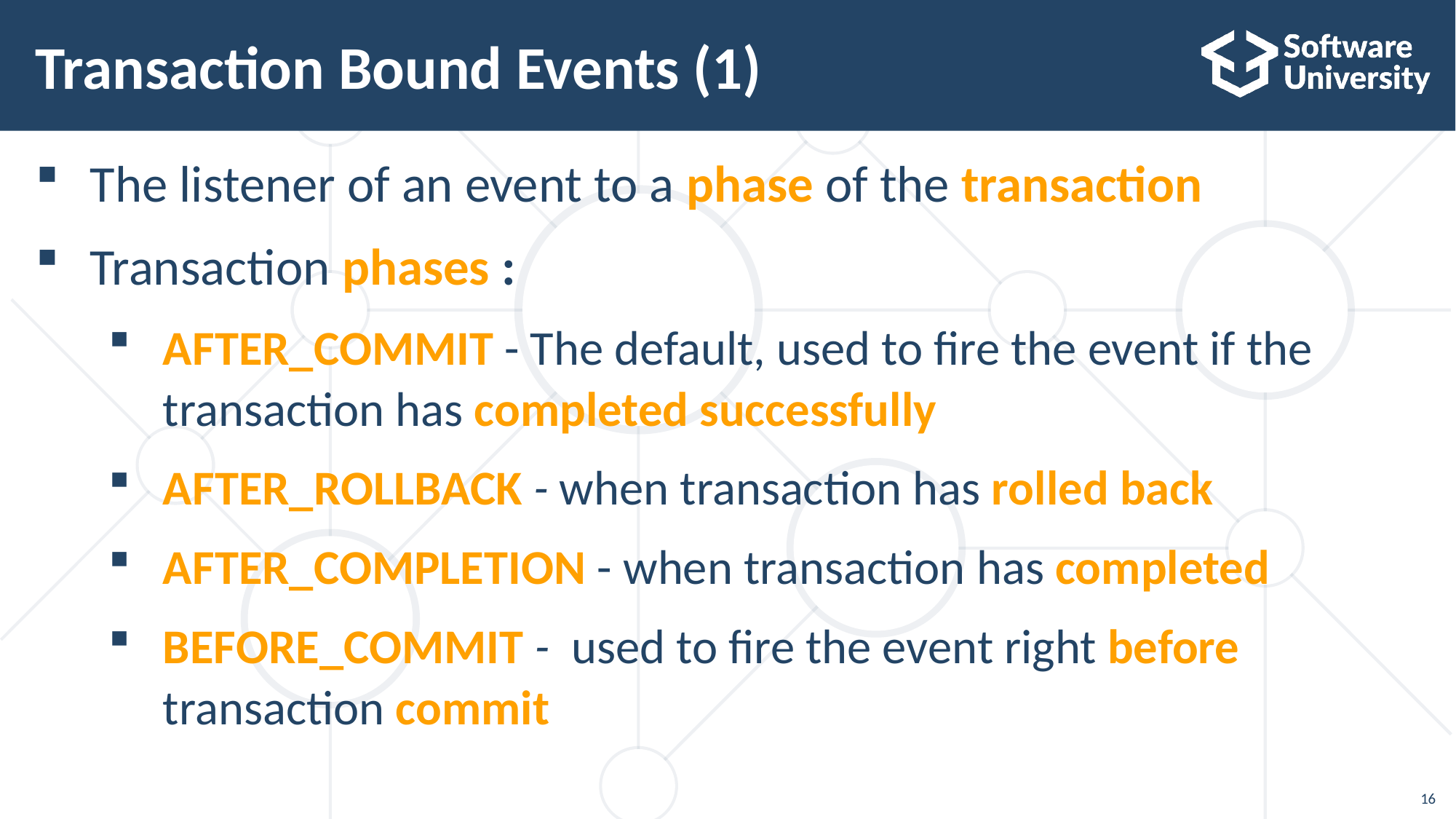

# Transaction Bound Events (1)
The listener of an event to a phase of the transaction
Transaction phases :
AFTER_COMMIT - The default, used to fire the event if the
transaction has completed successfully
AFTER_ROLLBACK - when transaction has rolled back
AFTER_COMPLETION - when transaction has completed
BEFORE_COMMIT -  used to fire the event right before 
transaction commit
16